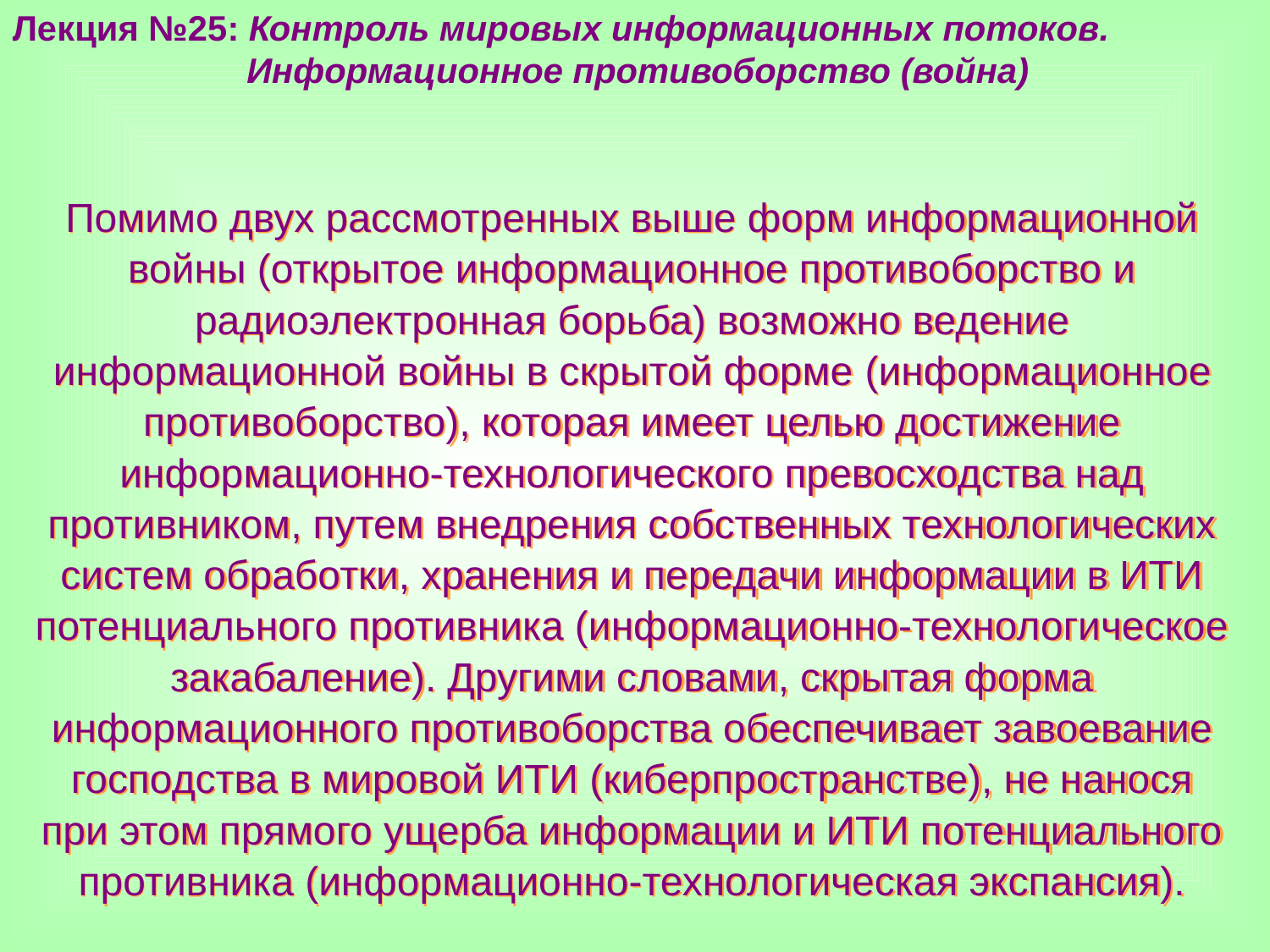

Лекция №25: Контроль мировых информационных потоков.
	           Информационное противоборство (война)
Помимо двух рассмотренных выше форм информационной войны (открытое информационное противоборство и радиоэлектронная борьба) возможно ведение информационной войны в скрытой форме (информационное противоборство), которая имеет целью достижение информационно-технологического превосходства над противником, путем внедрения собственных технологических систем обработки, хранения и передачи информации в ИТИ потенциального противника (информационно-технологическое закабаление). Другими словами, скрытая форма информационного противоборства обеспечивает завоевание господства в мировой ИТИ (киберпространстве), не нанося при этом прямого ущерба информации и ИТИ потенциального противника (информационно-технологическая экспансия).